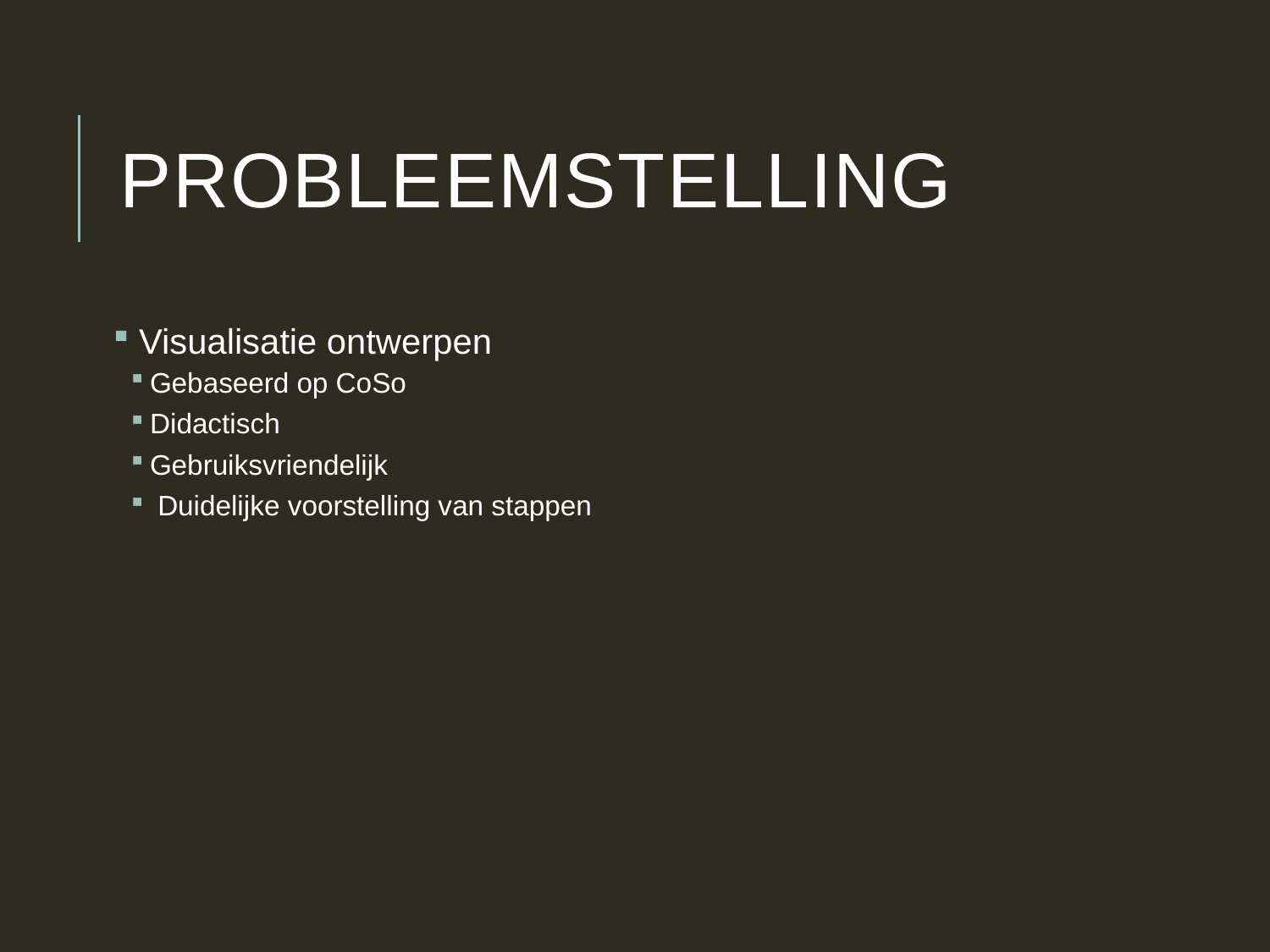

# Probleemstelling
 Visualisatie ontwerpen
Gebaseerd op CoSo
Didactisch
Gebruiksvriendelijk
 Duidelijke voorstelling van stappen